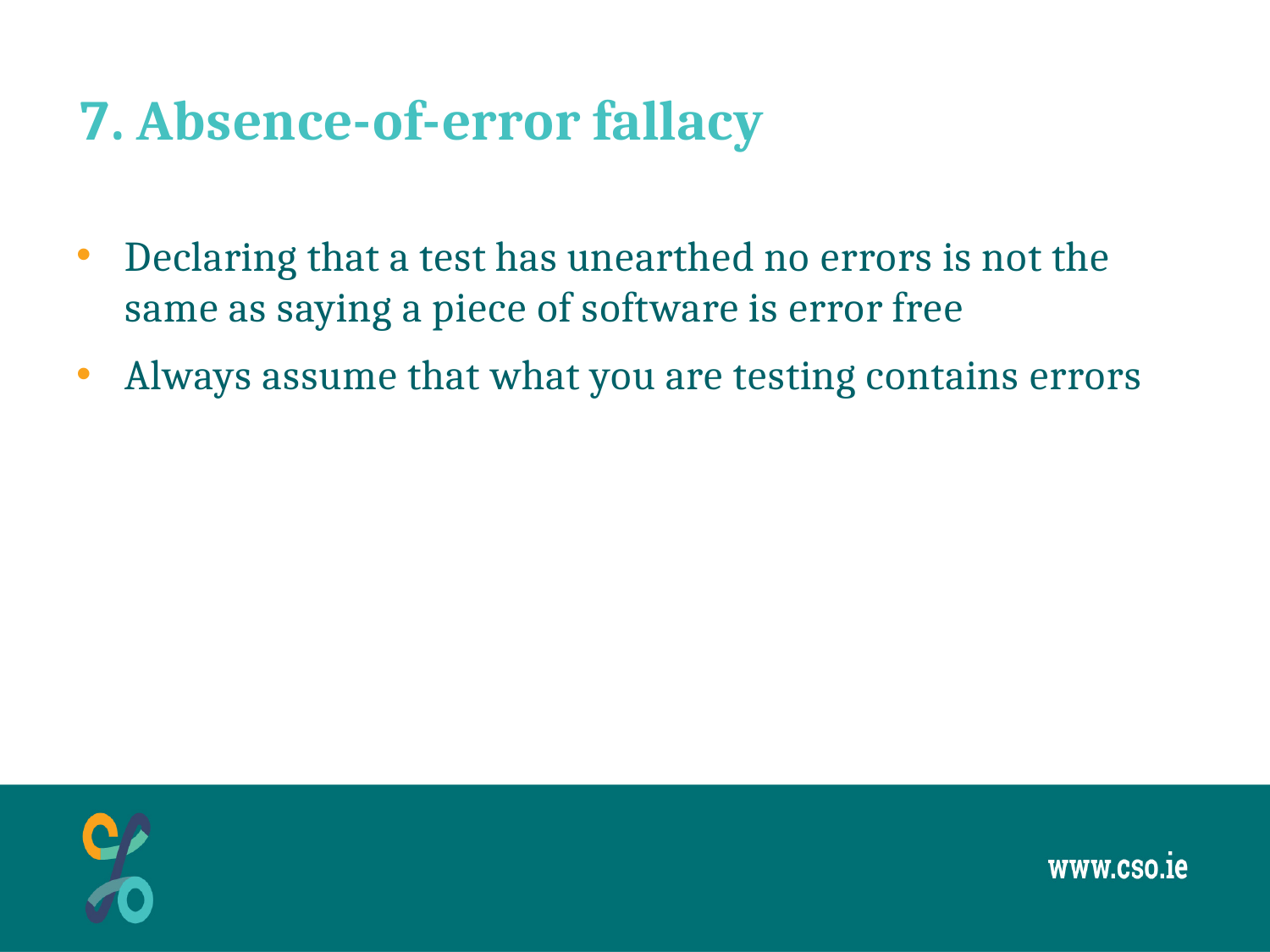

# 7. Absence-of-error fallacy
Declaring that a test has unearthed no errors is not the same as saying a piece of software is error free
Always assume that what you are testing contains errors